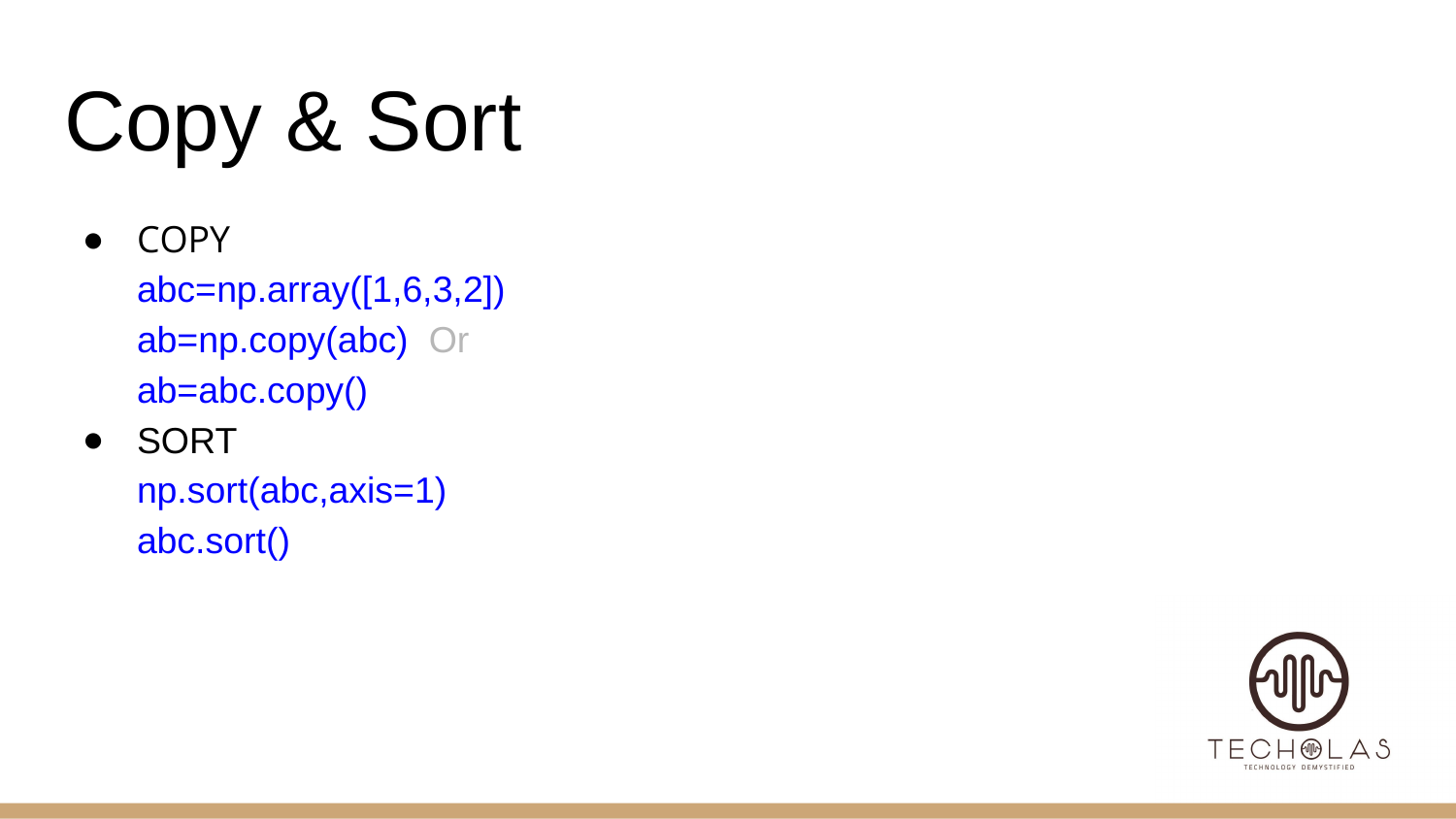

# Copy & Sort
COPY
abc=np.array([1,6,3,2])
ab=np.copy(abc)  Or
ab=abc.copy()
SORT
np.sort(abc,axis=1)
abc.sort()